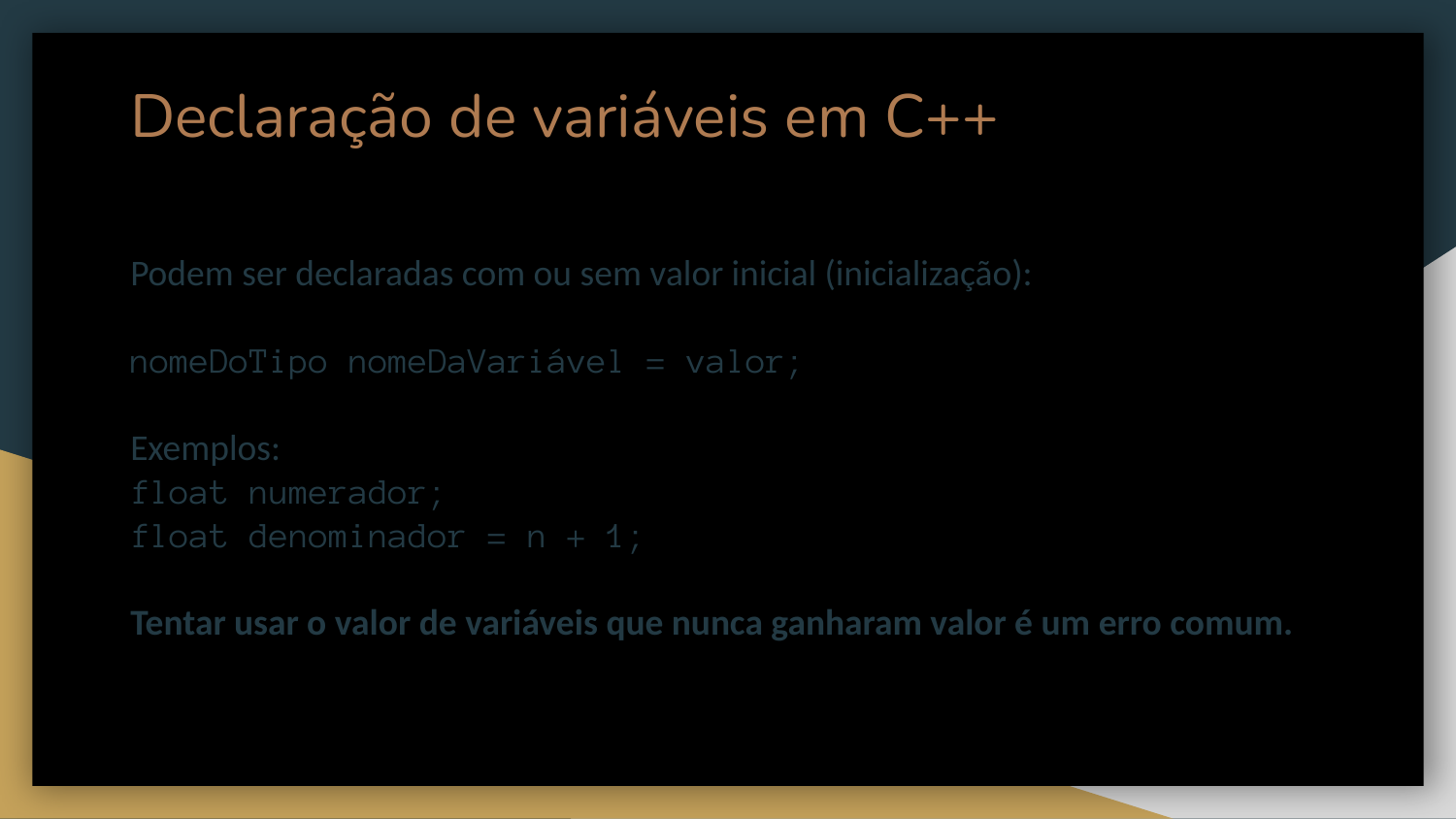

# Declaração de variáveis em C++
Podem ser declaradas com ou sem valor inicial (inicialização):

nomeDoTipo nomeDaVariável = valor;

Exemplos:
float numerador;
float denominador = n + 1;

Tentar usar o valor de variáveis que nunca ganharam valor é um erro comum.